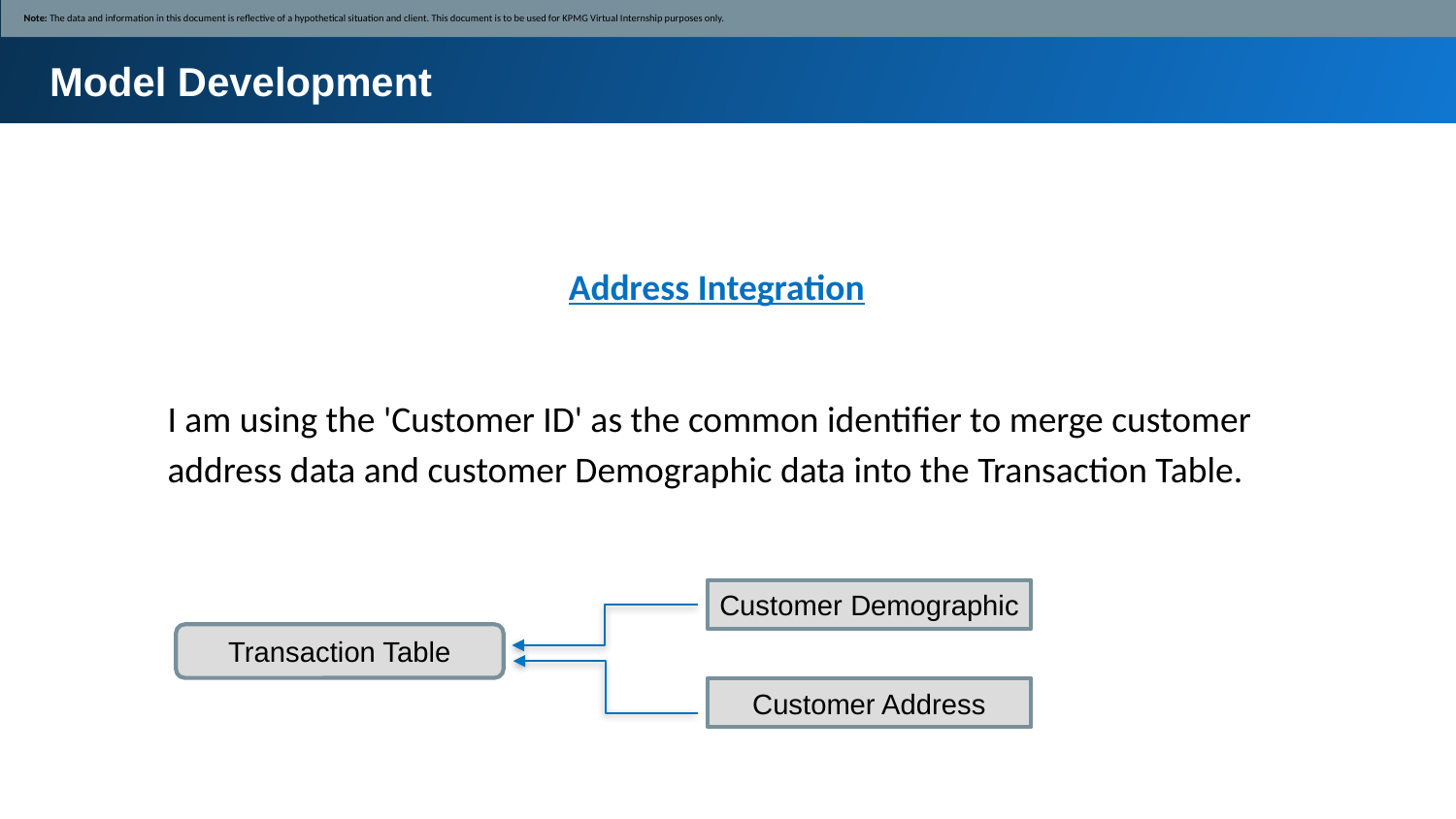

Note: The data and information in this document is reflective of a hypothetical situation and client. This document is to be used for KPMG Virtual Internship purposes only.

Model Development

Address Integration
I am using the 'Customer ID' as the common identifier to merge customer address data and customer Demographic data into the Transaction Table.
Customer Demographic
Transaction Table
Customer Address